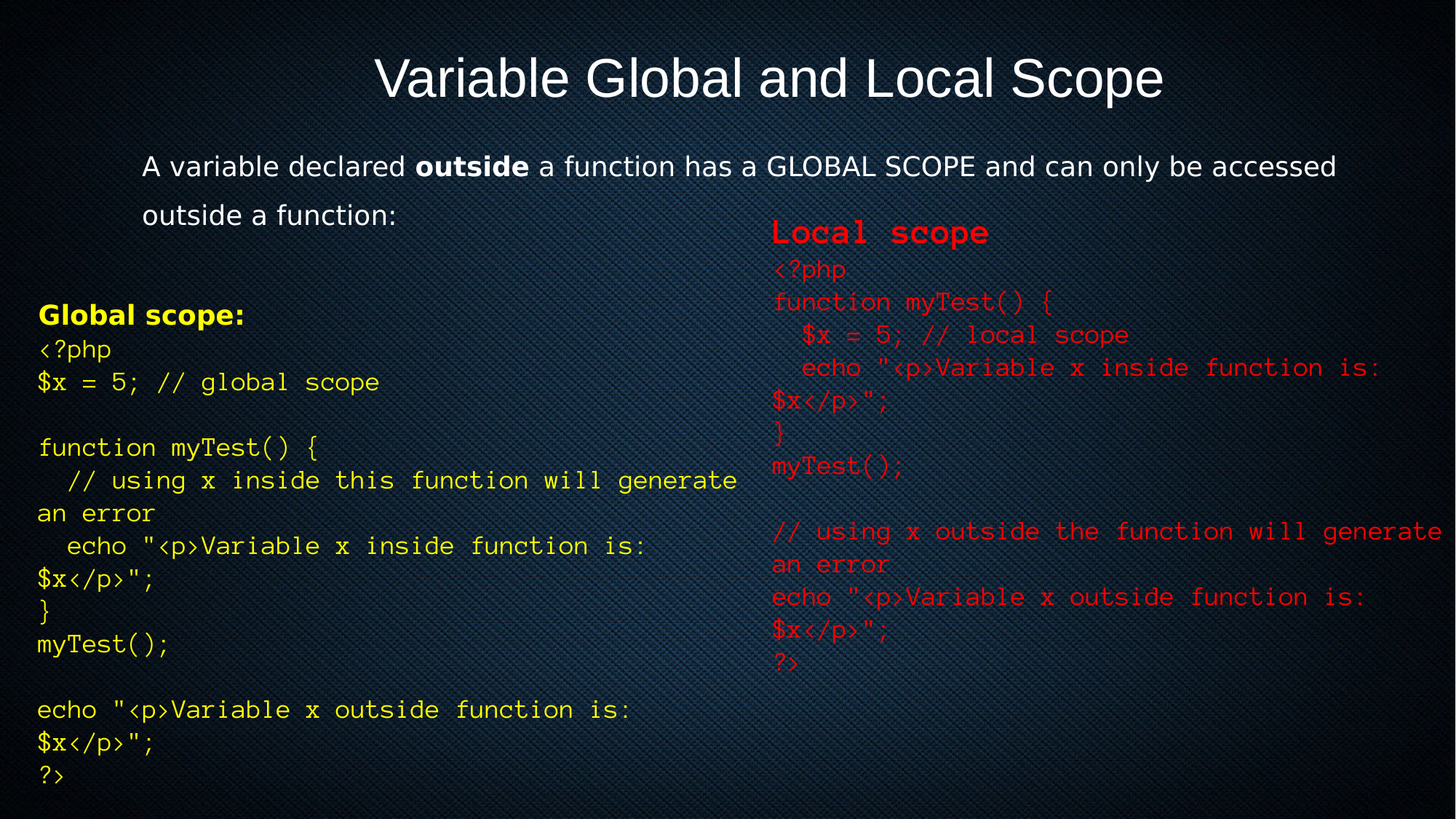

Variable Global and Local Scope
A variable declared outside a function has a GLOBAL SCOPE and can only be accessed outside a function:
Local scope
<?php
function myTest() {
  $x = 5; // local scope
  echo "<p>Variable x inside function is: $x</p>";
}
myTest();
// using x outside the function will generate an error
echo "<p>Variable x outside function is: $x</p>";
?>
Global scope:
<?php
$x = 5; // global scope
function myTest() {
  // using x inside this function will generate an error
  echo "<p>Variable x inside function is: $x</p>";
}
myTest();
echo "<p>Variable x outside function is: $x</p>";
?>